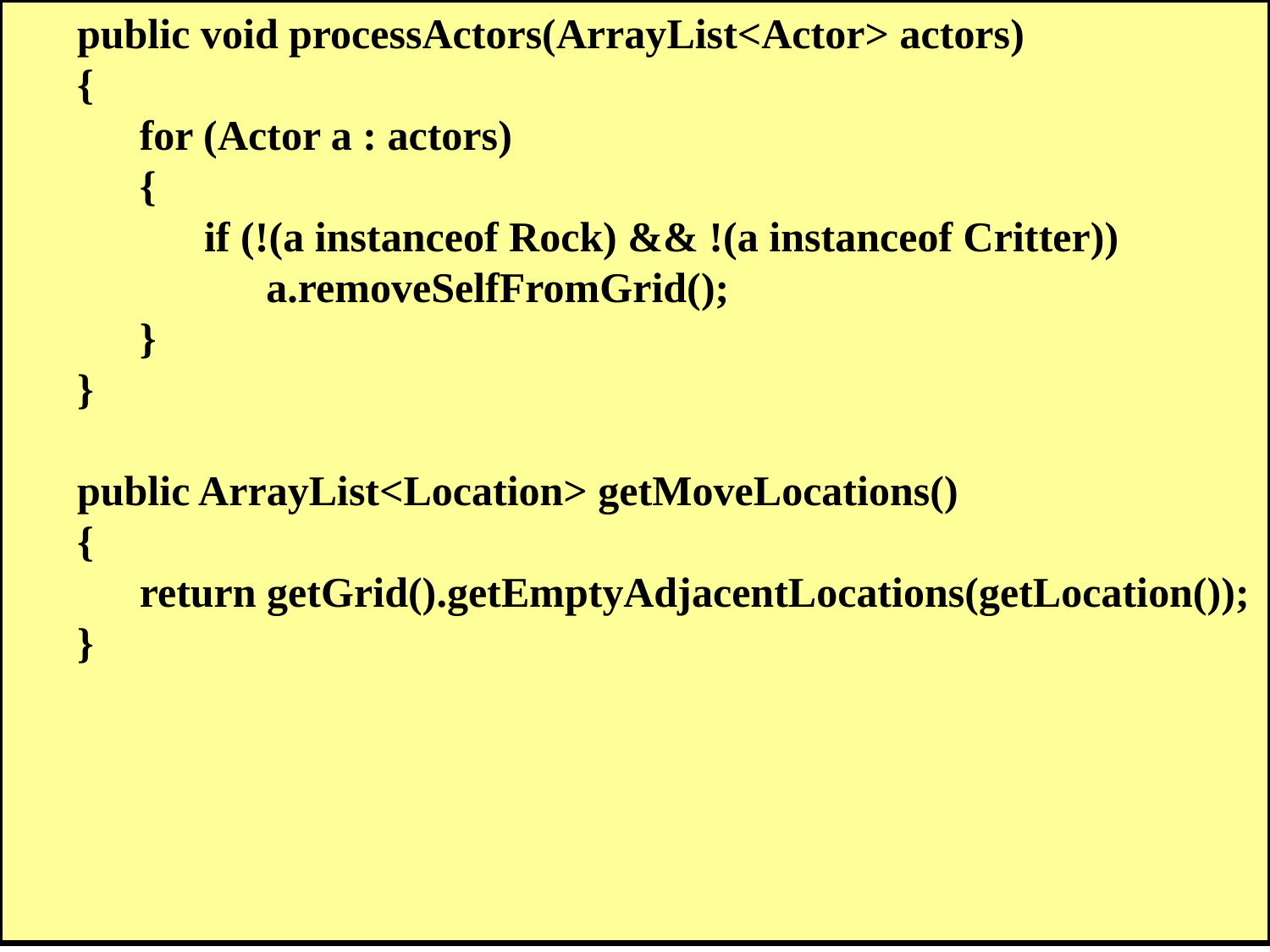

public void processActors(ArrayList<Actor> actors)
 	{
    		for (Actor a : actors)
  		{
   			if (!(a instanceof Rock) && !(a instanceof Critter))
  				a.removeSelfFromGrid();
  		}
  	}

 	public ArrayList<Location> getMoveLocations()
  	{
   		return getGrid().getEmptyAdjacentLocations(getLocation());
 	}